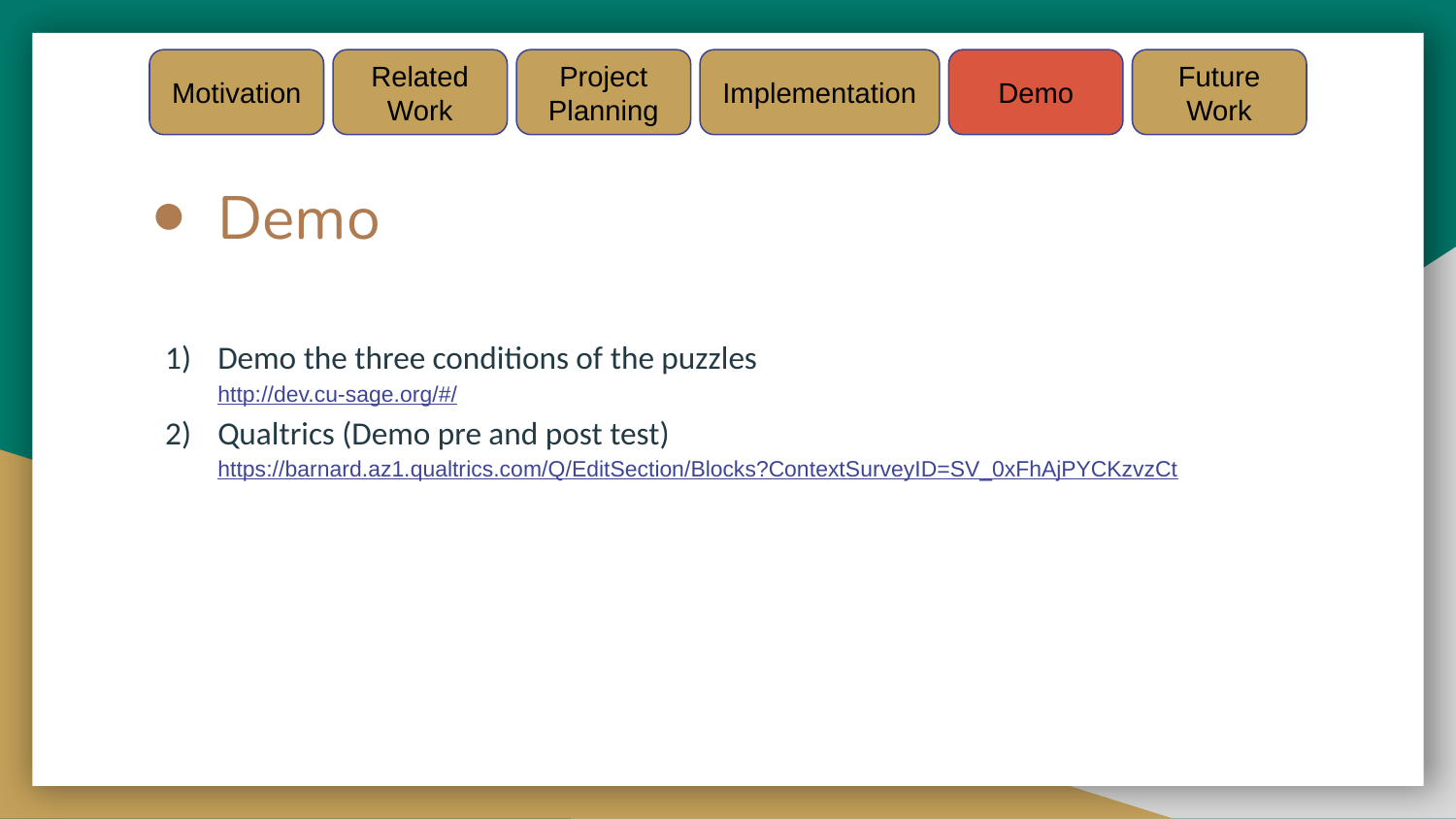

Motivation
Related Work
Project Planning
Implementation
Demo
Future Work
# Demo
Demo the three conditions of the puzzles
http://dev.cu-sage.org/#/
Qualtrics (Demo pre and post test)
https://barnard.az1.qualtrics.com/Q/EditSection/Blocks?ContextSurveyID=SV_0xFhAjPYCKzvzCt